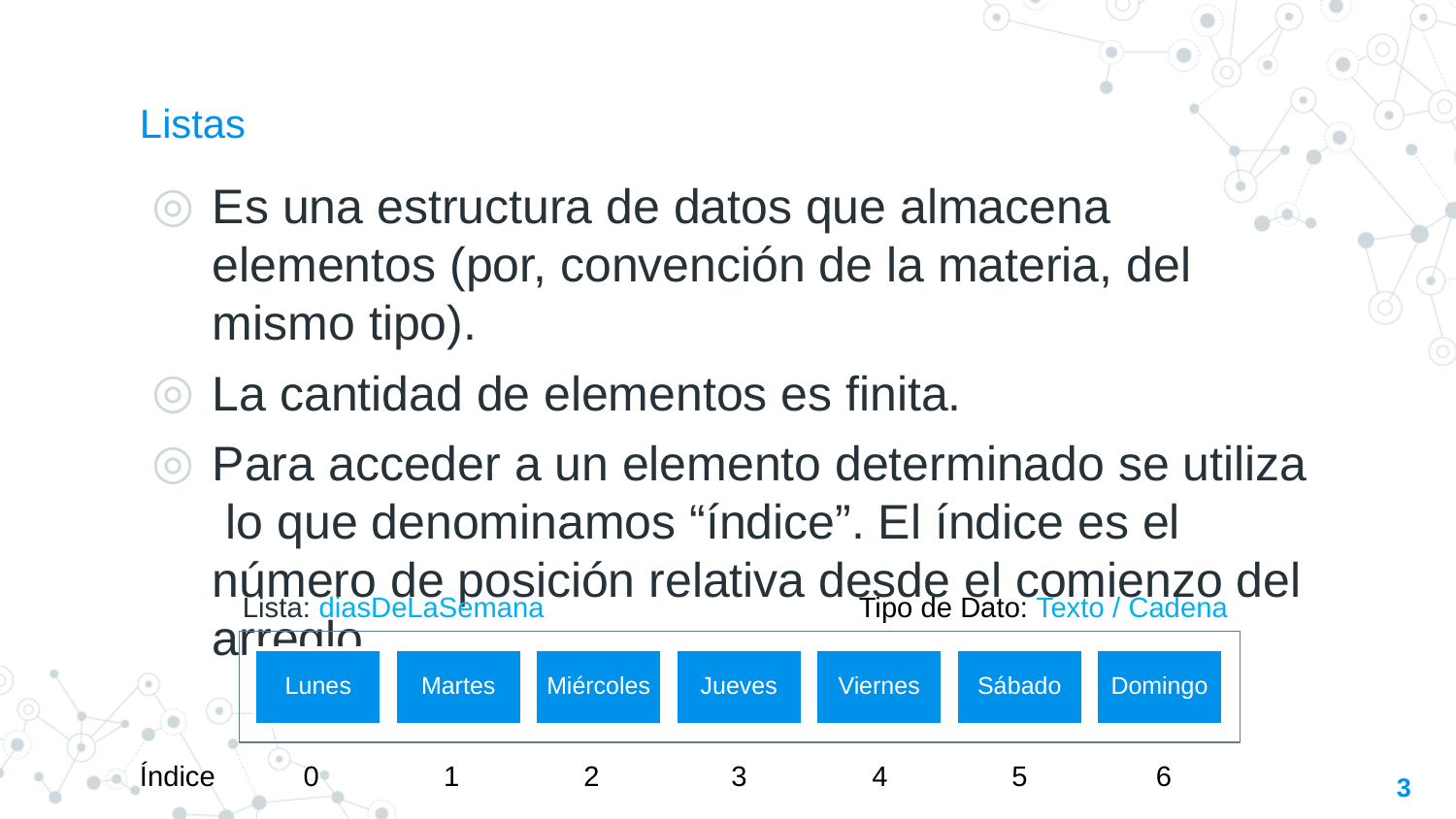

# Listas
Es una estructura de datos que almacena elementos (por, convención de la materia, del mismo tipo).
La cantidad de elementos es finita.
Para acceder a un elemento determinado se utiliza  lo que denominamos “índice”. El índice es el número de posición relativa desde el comienzo del arreglo.

Tipo de Dato: Texto / Cadena
Lista: diasDeLaSemana

Lunes
Martes
Miércoles
Jueves
Viernes
Sábado
Domingo
Índice
0
1
2
3
4
5
6
3